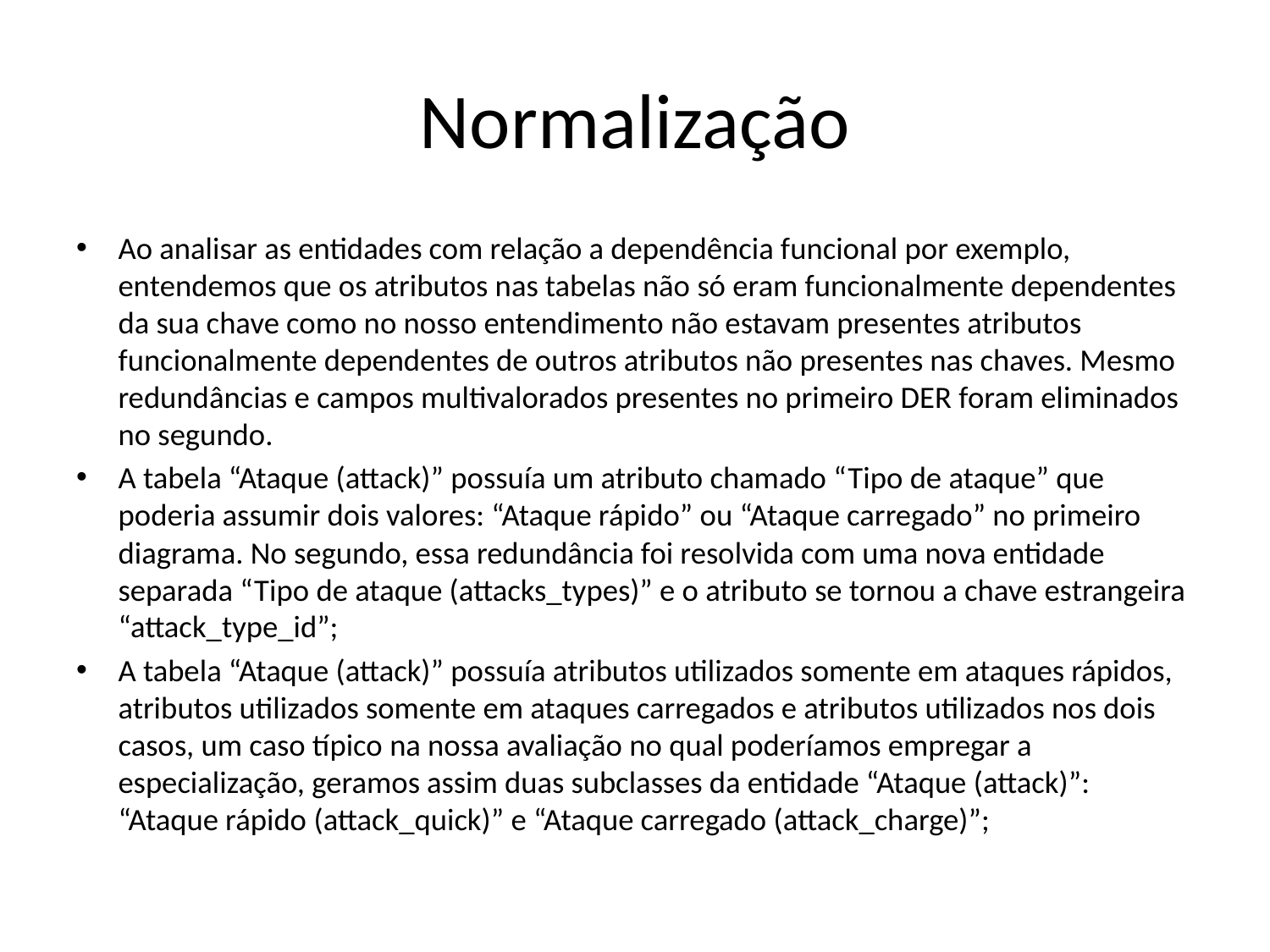

# Normalização
Ao analisar as entidades com relação a dependência funcional por exemplo, entendemos que os atributos nas tabelas não só eram funcionalmente dependentes da sua chave como no nosso entendimento não estavam presentes atributos funcionalmente dependentes de outros atributos não presentes nas chaves. Mesmo redundâncias e campos multivalorados presentes no primeiro DER foram eliminados no segundo.
A tabela “Ataque (attack)” possuía um atributo chamado “Tipo de ataque” que poderia assumir dois valores: “Ataque rápido” ou “Ataque carregado” no primeiro diagrama. No segundo, essa redundância foi resolvida com uma nova entidade separada “Tipo de ataque (attacks_types)” e o atributo se tornou a chave estrangeira “attack_type_id”;
A tabela “Ataque (attack)” possuía atributos utilizados somente em ataques rápidos, atributos utilizados somente em ataques carregados e atributos utilizados nos dois casos, um caso típico na nossa avaliação no qual poderíamos empregar a especialização, geramos assim duas subclasses da entidade “Ataque (attack)”: “Ataque rápido (attack_quick)” e “Ataque carregado (attack_charge)”;